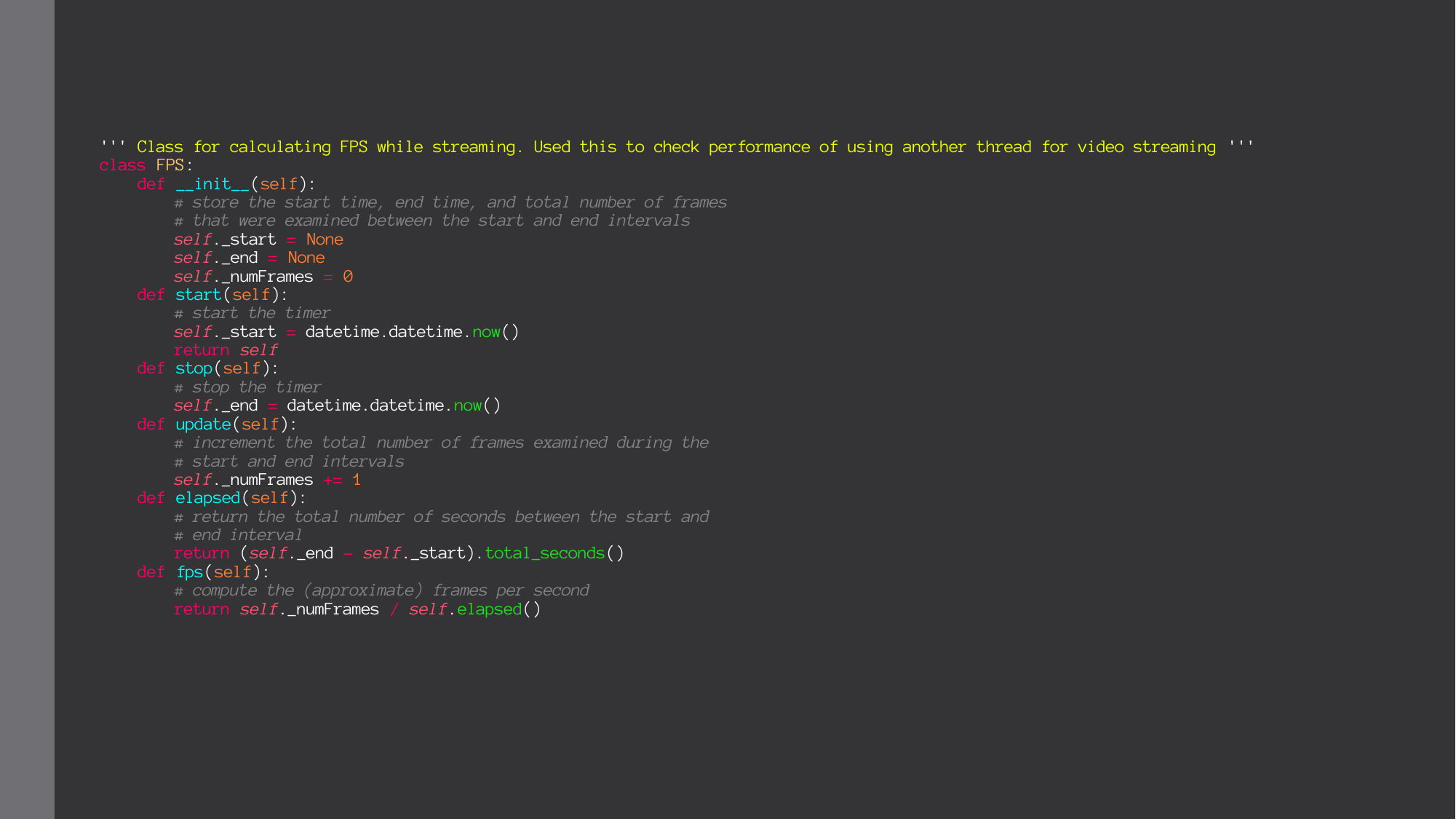

# ''' Class for calculating FPS while streaming. Used this to check performance of using another thread for video streaming ''' class FPS:     def __init__(self):         # store the start time, end time, and total number of frames         # that were examined between the start and end intervals         self._start = None         self._end = None         self._numFrames = 0     def start(self):         # start the timer         self._start = datetime.datetime.now()         return self     def stop(self):         # stop the timer         self._end = datetime.datetime.now()     def update(self):         # increment the total number of frames examined during the         # start and end intervals         self._numFrames += 1     def elapsed(self):         # return the total number of seconds between the start and         # end interval         return (self._end - self._start).total_seconds()     def fps(self):         # compute the (approximate) frames per second         return self._numFrames / self.elapsed()